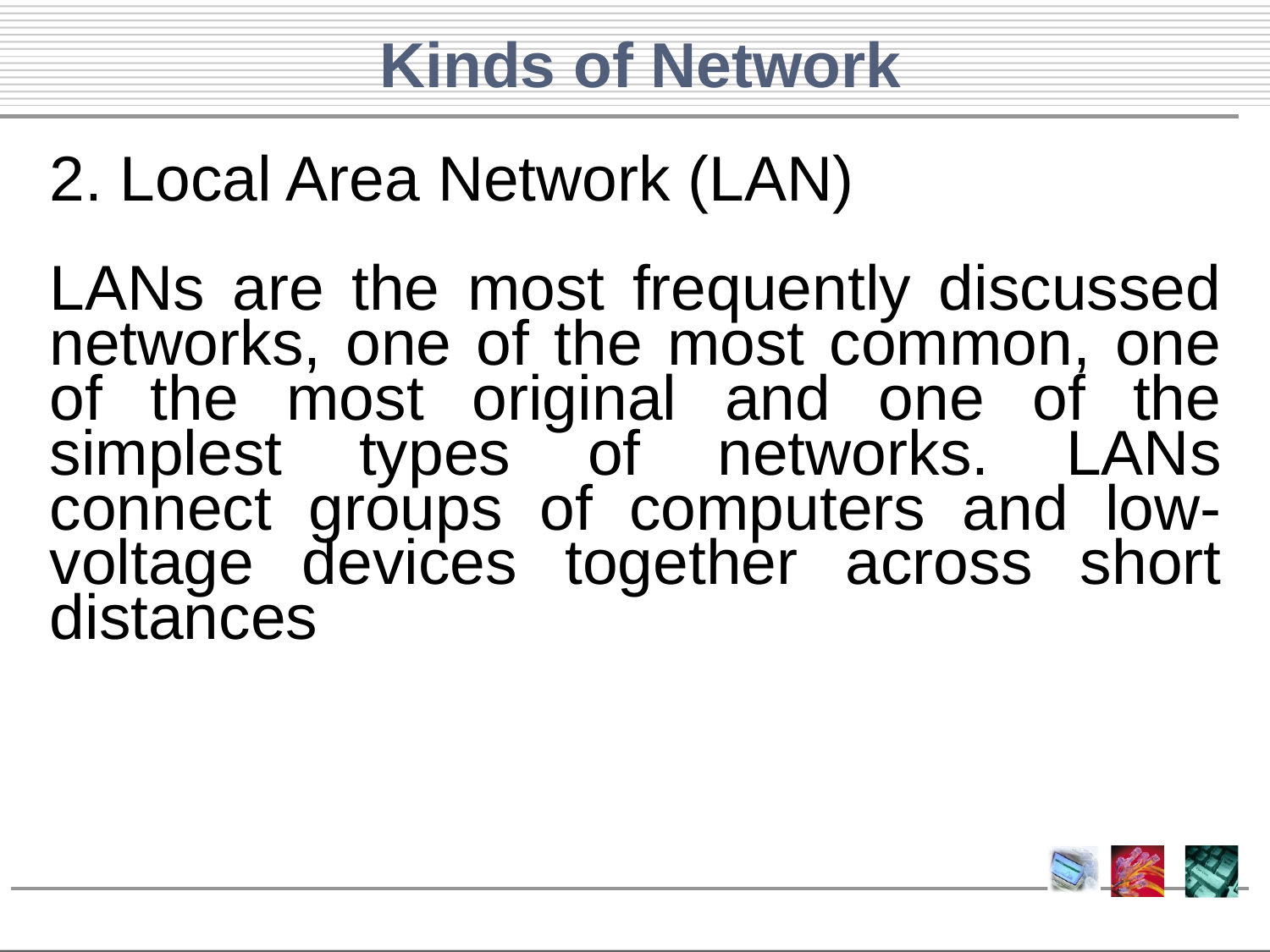

# Kinds of Network

2. Local Area Network (LAN)

LANs are the most frequently discussed networks, one of the most common, one of the most original and one of the simplest types of networks. LANs connect groups of computers and low-voltage devices together across short distances